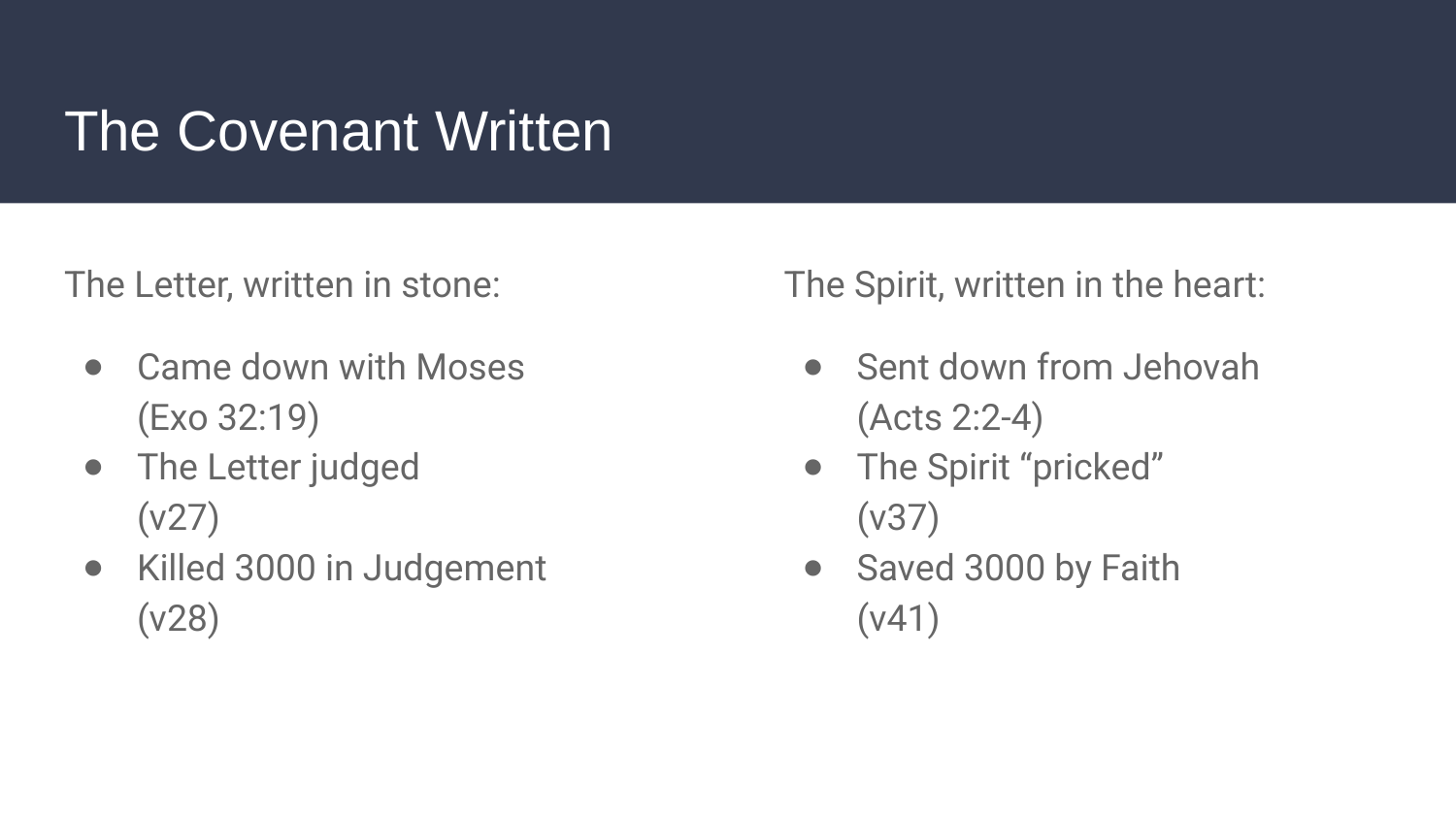

# The Covenant Written
The Letter, written in stone:
Came down with Moses
(Exo 32:19)
The Letter judged
(v27)
Killed 3000 in Judgement
(v28)
The Spirit, written in the heart:
Sent down from Jehovah
(Acts 2:2-4)
The Spirit “pricked”
(v37)
Saved 3000 by Faith
(v41)